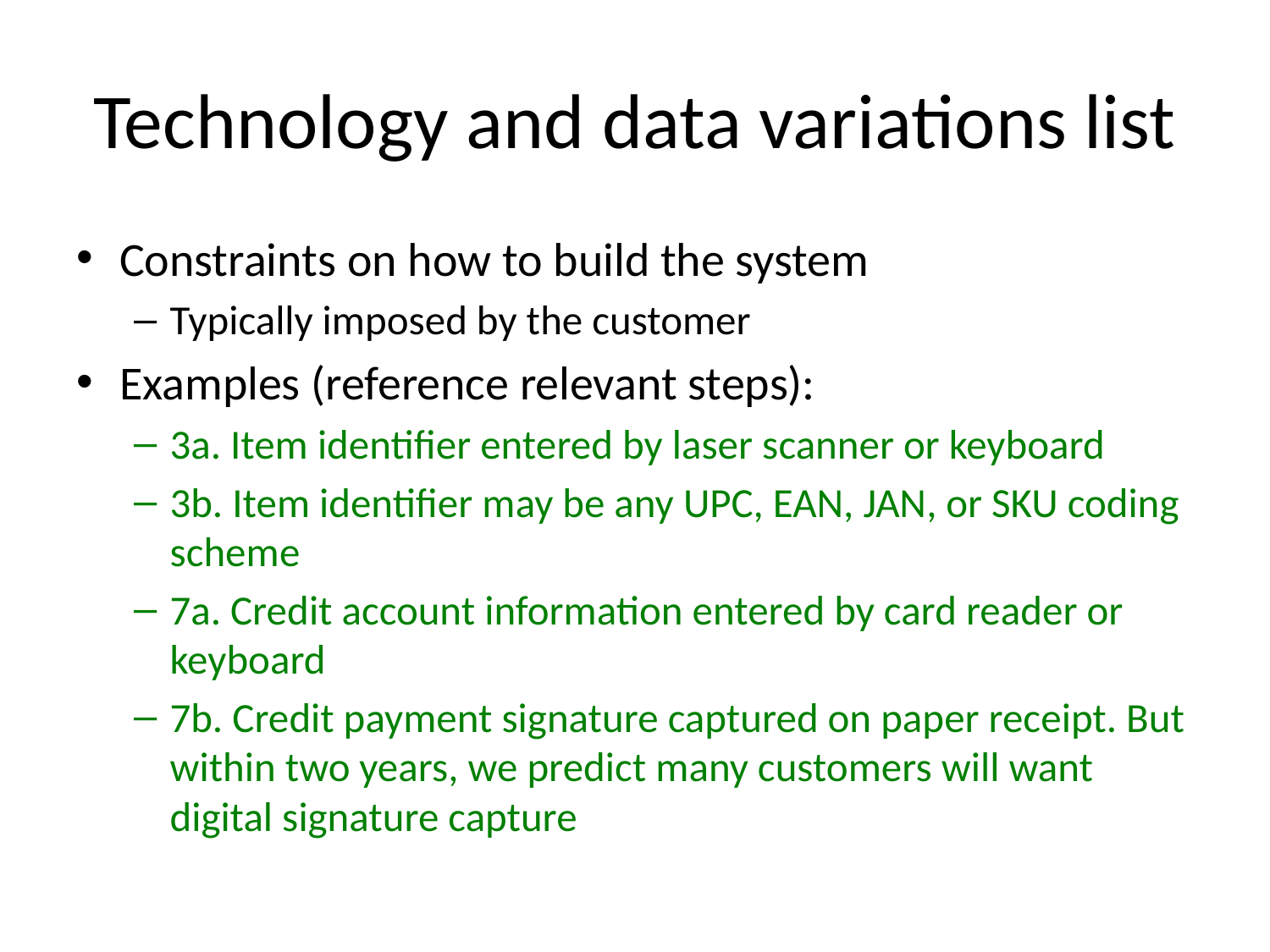

# Technology and data variations list
Constraints on how to build the system
Typically imposed by the customer
Examples (reference relevant steps):
3a. Item identifier entered by laser scanner or keyboard
3b. Item identifier may be any UPC, EAN, JAN, or SKU coding scheme
7a. Credit account information entered by card reader or keyboard
7b. Credit payment signature captured on paper receipt. But within two years, we predict many customers will want digital signature capture